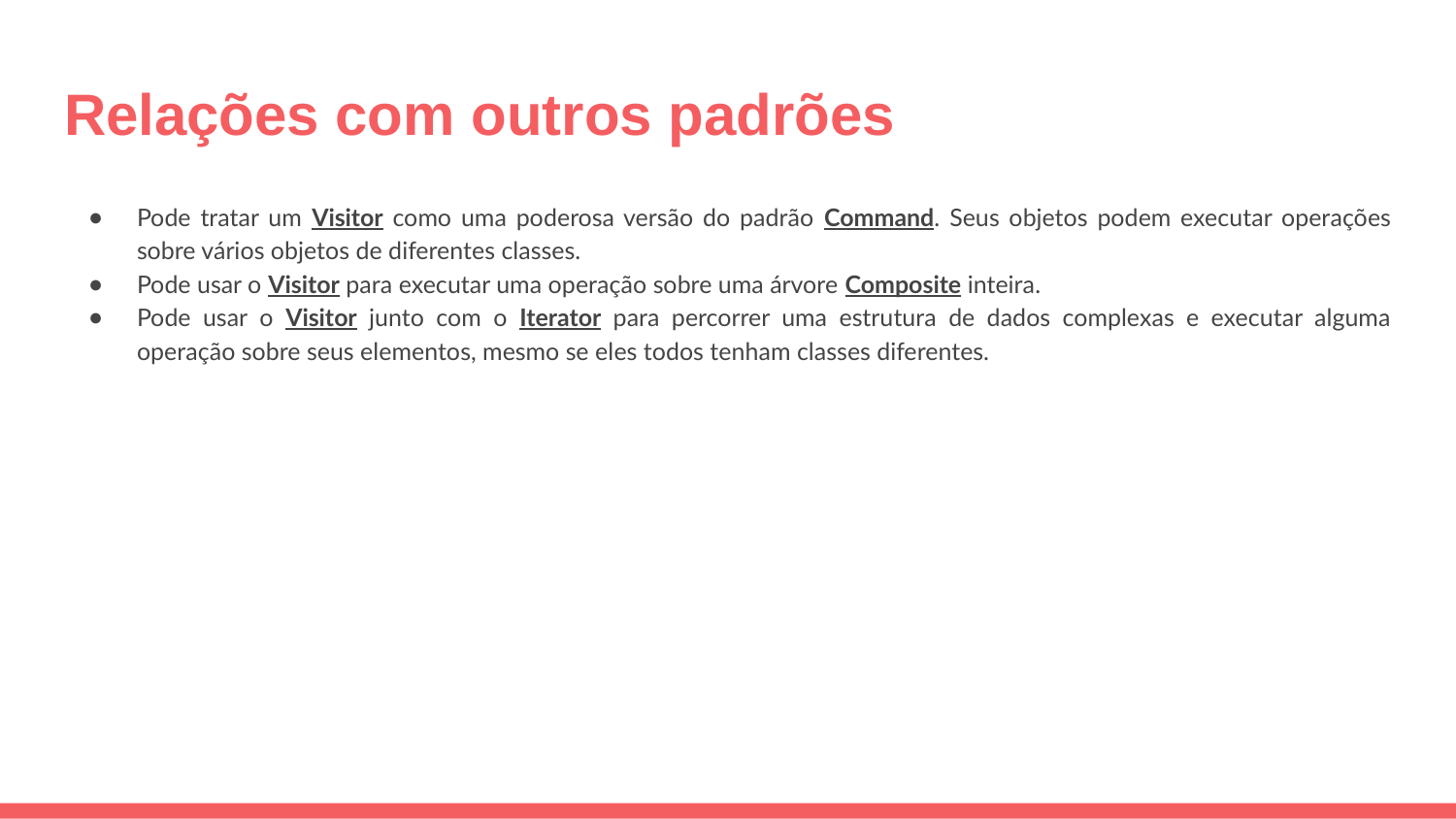

# Relações com outros padrões
Pode tratar um Visitor como uma poderosa versão do padrão Command. Seus objetos podem executar operações sobre vários objetos de diferentes classes.
Pode usar o Visitor para executar uma operação sobre uma árvore Composite inteira.
Pode usar o Visitor junto com o Iterator para percorrer uma estrutura de dados complexas e executar alguma operação sobre seus elementos, mesmo se eles todos tenham classes diferentes.